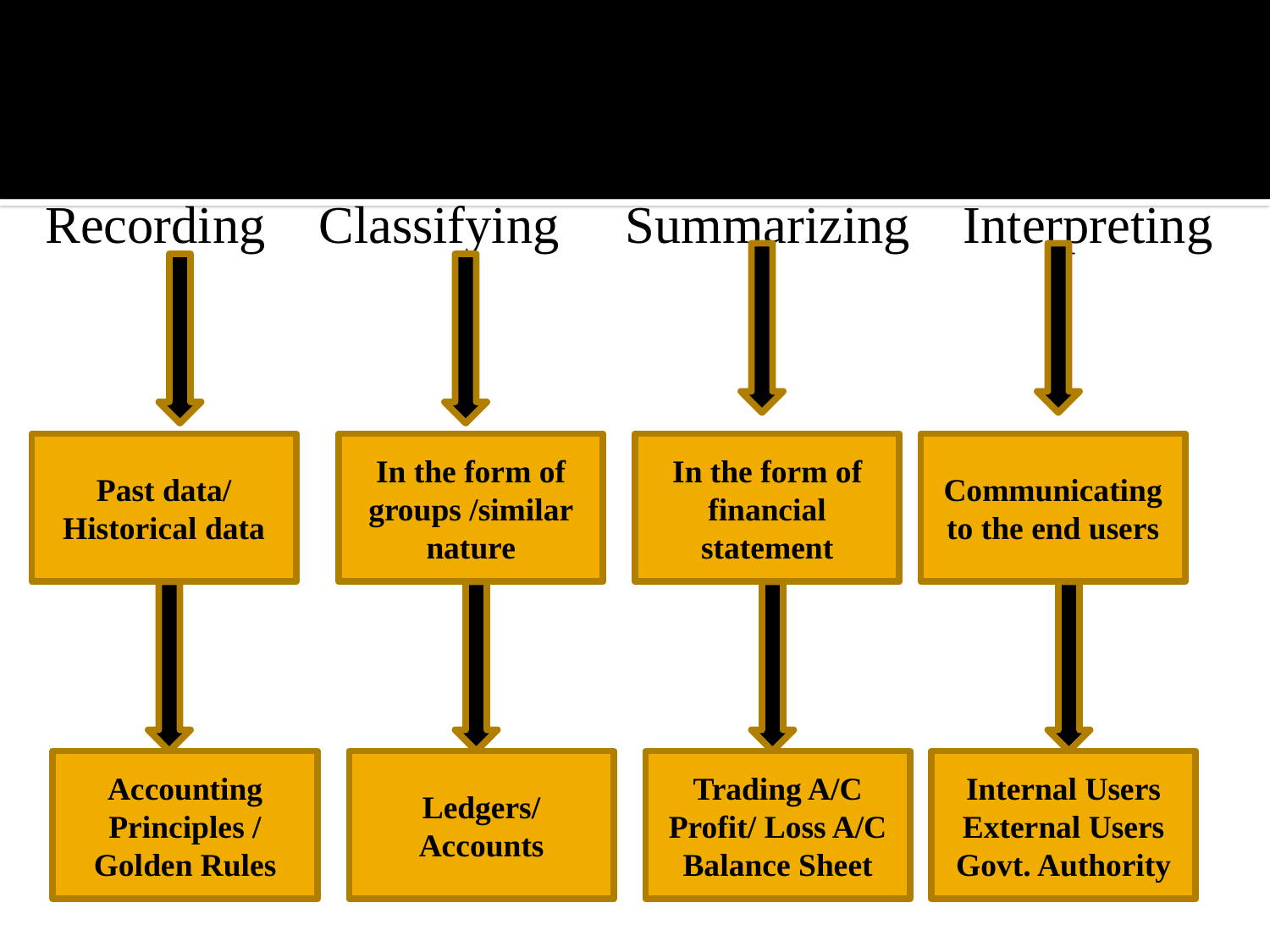

Recording    Classifying     Summarizing    Interpreting

Past data/ Historical data
In the form of groups /similar nature
In the form of financial statement
Communicating to the end users

Accounting Principles / Golden Rules
Ledgers/ Accounts
Trading A/C
Profit/ Loss A/C
Balance Sheet
Internal Users
External Users
Govt. Authority